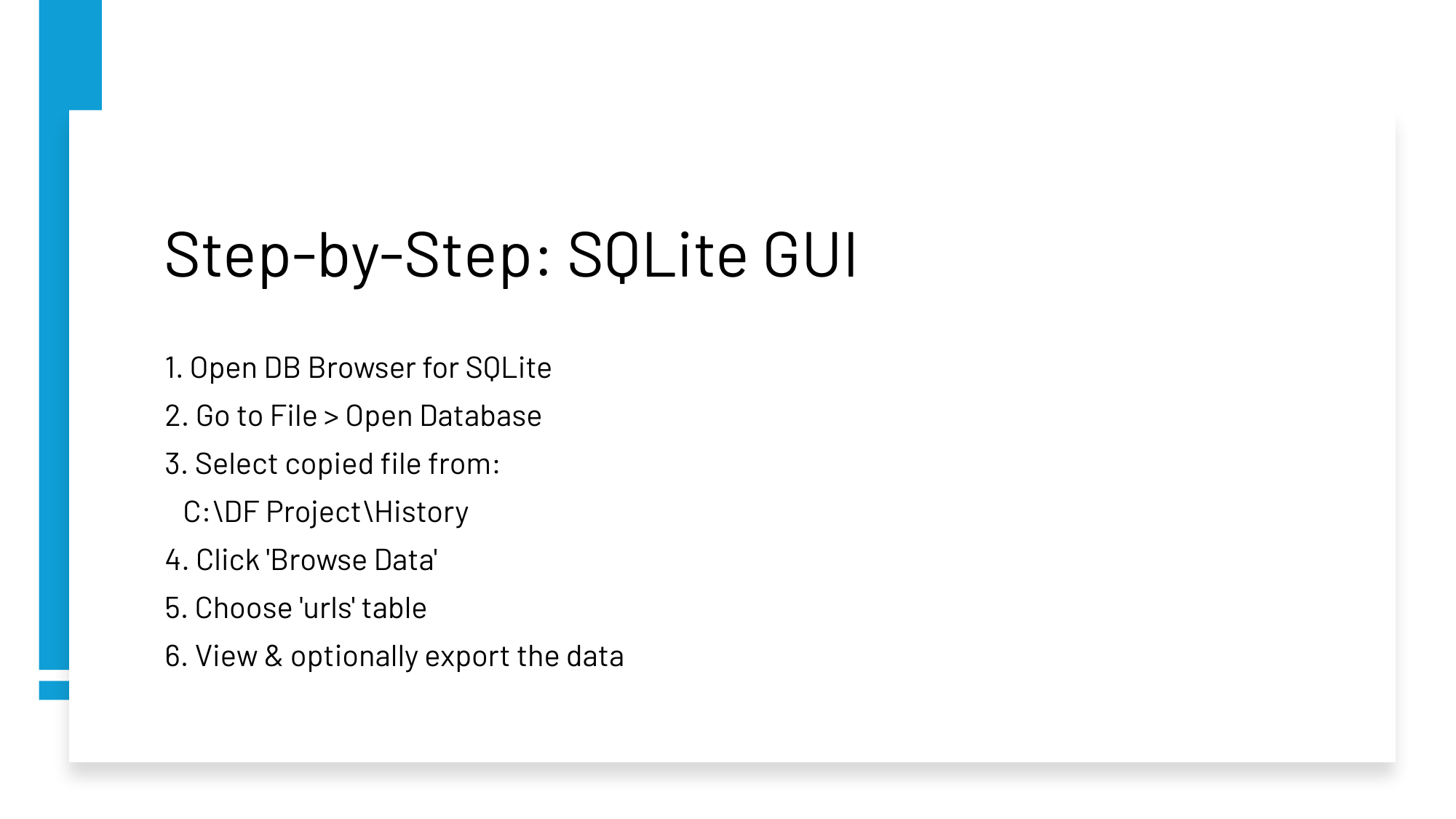

# Step-by-Step: SQLite GUI

1. Open DB Browser for SQLite
2. Go to File > Open Database
3. Select copied file from:
   C:\DF Project\History
4. Click 'Browse Data'
5. Choose 'urls' table
6. View & optionally export the data